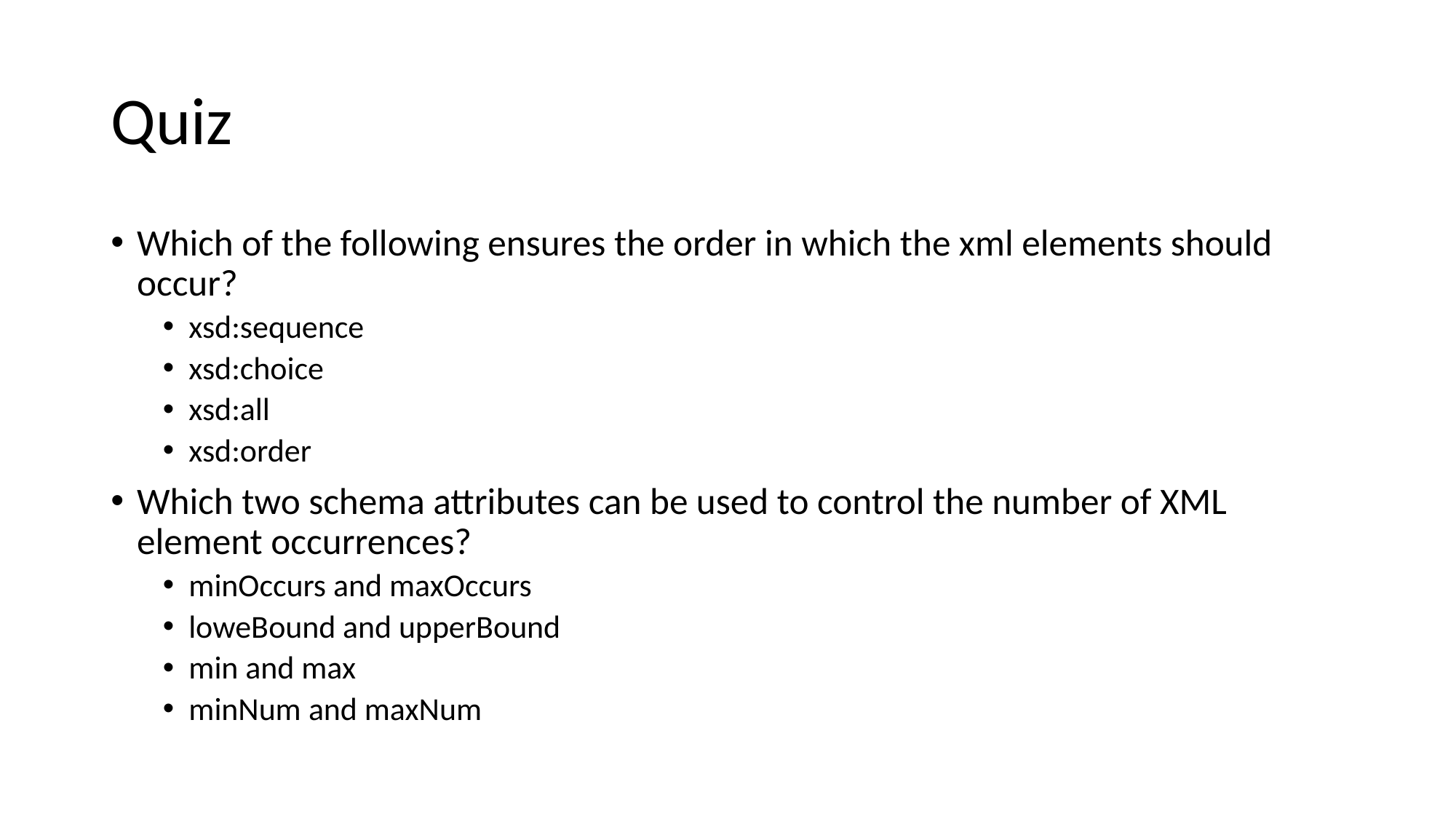

# Quiz
Which of the following ensures the order in which the xml elements should occur?
xsd:sequence
xsd:choice
xsd:all
xsd:order
Which two schema attributes can be used to control the number of XML element occurrences?
minOccurs and maxOccurs
loweBound and upperBound
min and max
minNum and maxNum